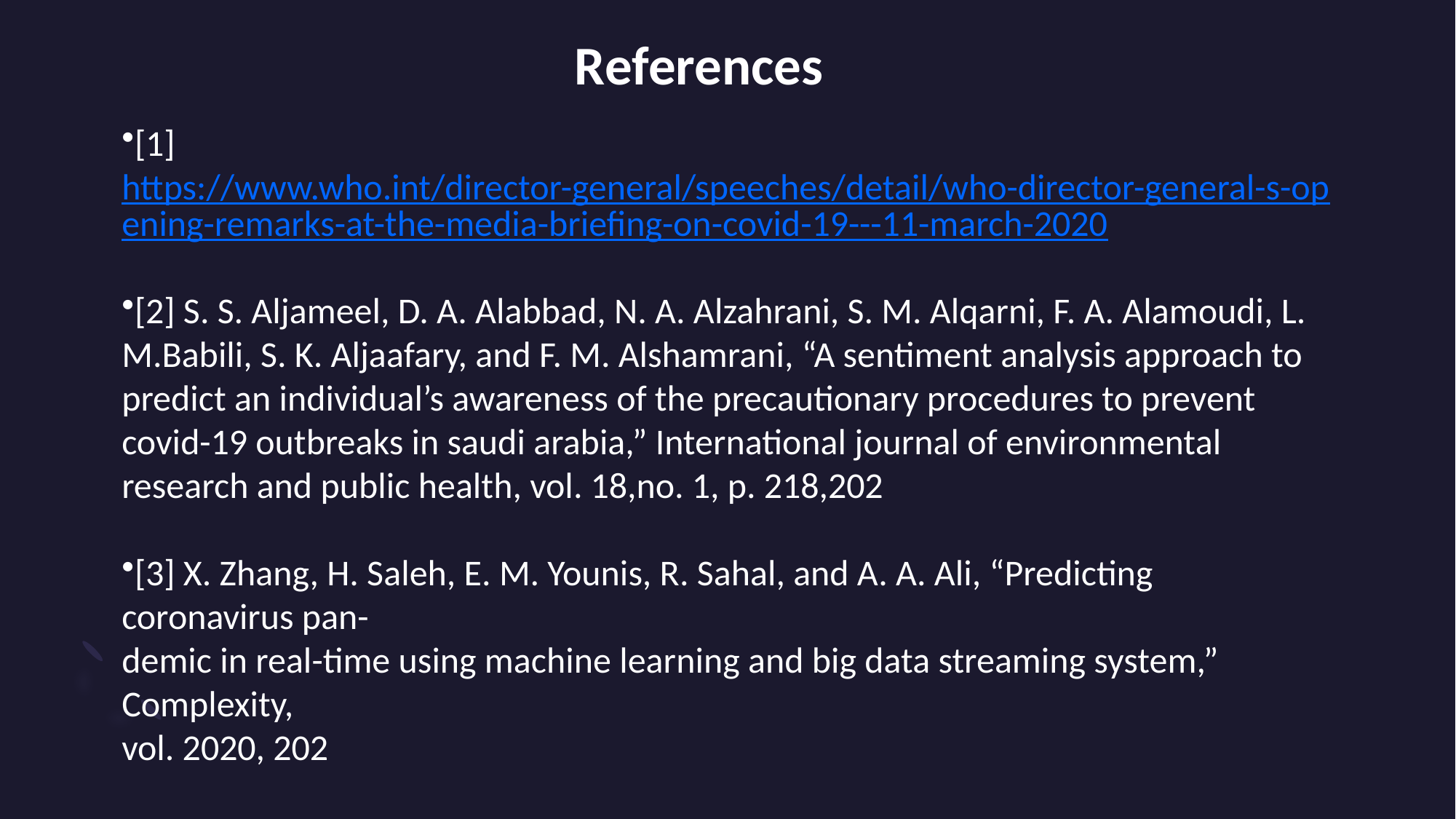

References
[1] https://www.who.int/director-general/speeches/detail/who-director-general-s-opening-remarks-at-the-media-briefing-on-covid-19---11-march-2020

[2] S. S. Aljameel, D. A. Alabbad, N. A. Alzahrani, S. M. Alqarni, F. A. Alamoudi, L. M.Babili, S. K. Aljaafary, and F. M. Alshamrani, “A sentiment analysis approach to predict an individual’s awareness of the precautionary procedures to prevent covid-19 outbreaks in saudi arabia,” International journal of environmental research and public health, vol. 18,no. 1, p. 218,202

[3] X. Zhang, H. Saleh, E. M. Younis, R. Sahal, and A. A. Ali, “Predicting coronavirus pan-
demic in real-time using machine learning and big data streaming system,” Complexity,
vol. 2020, 202